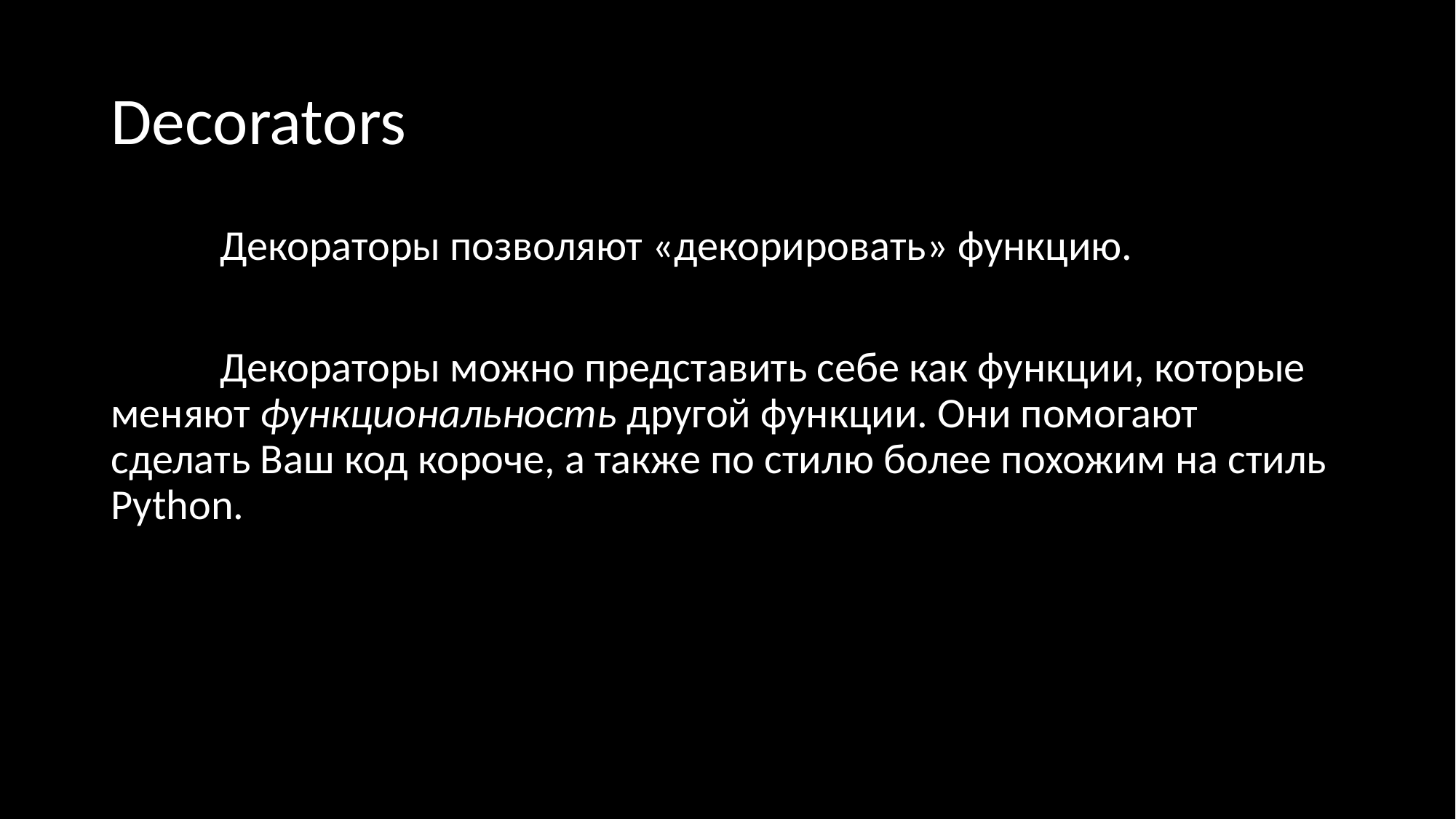

# Decorators
	Декораторы позволяют «декорировать» функцию.

	Декораторы можно представить себе как функции, которые меняют функциональность другой функции. Они помогают сделать Ваш код короче, а также по стилю более похожим на стиль Python.